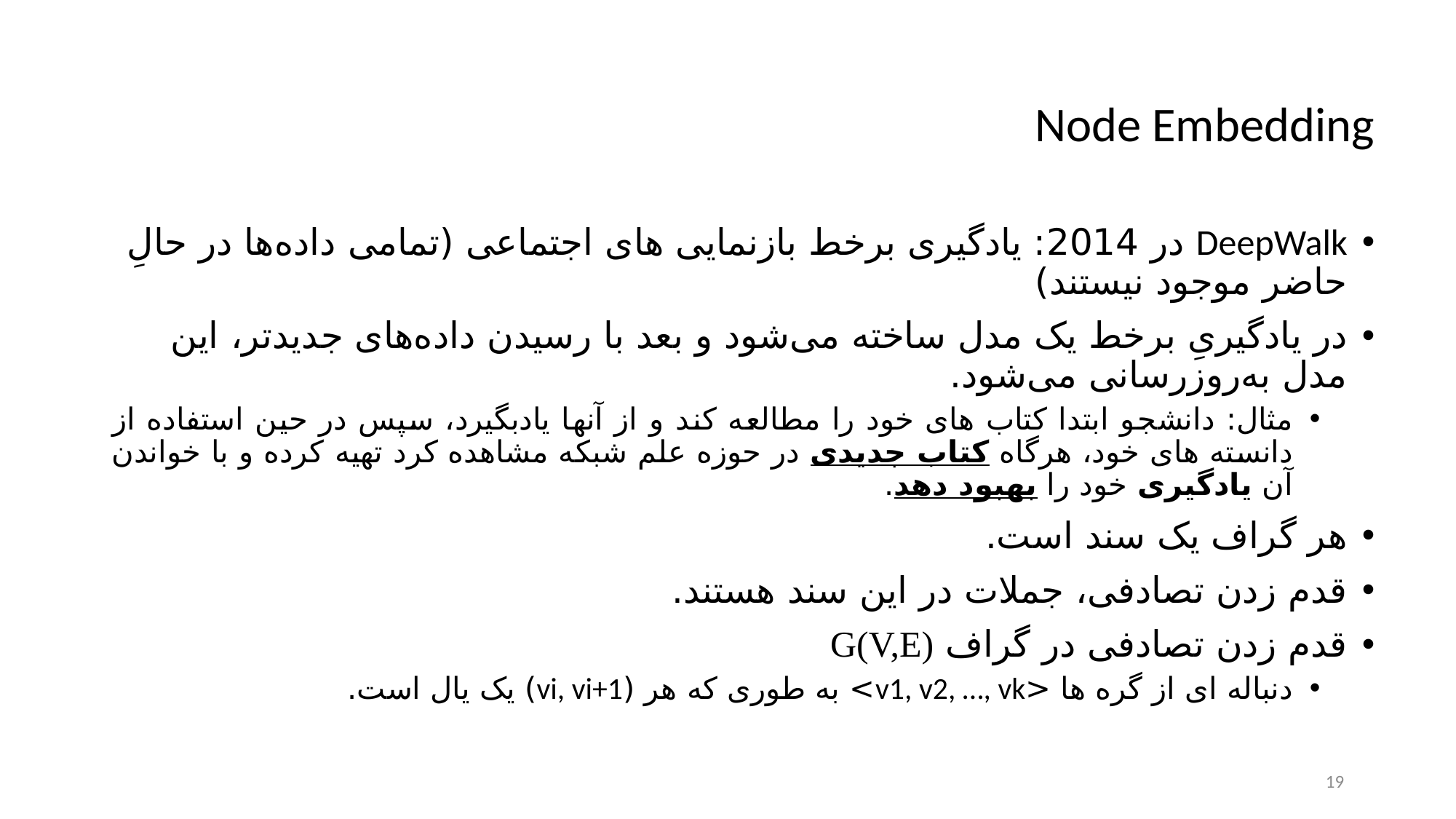

# Node Embedding
DeepWalk در 2014: یادگیری برخط بازنمایی های اجتماعی (تمامی داده‌ها در حالِ حاضر موجود نیستند)
در یادگیریِ برخط یک مدل ساخته می‌شود و بعد با رسیدن داده‌های جدیدتر، این مدل به‌روزرسانی می‌شود.
مثال: دانشجو ابتدا کتاب های خود را مطالعه کند و از آنها یادبگیرد، سپس در حین استفاده از دانسته های خود، هرگاه کتاب جدیدی در حوزه علم شبکه مشاهده کرد تهیه کرده و با خواندن آن یادگیری خود را بهبود دهد.
هر گراف یک سند است.
قدم زدن تصادفی، جملات در این سند هستند.
قدم زدن تصادفی در گراف G(V,E)
دنباله ای از گره ها <v1, v2, …, vk> به طوری که هر (vi, vi+1) یک یال است.

19